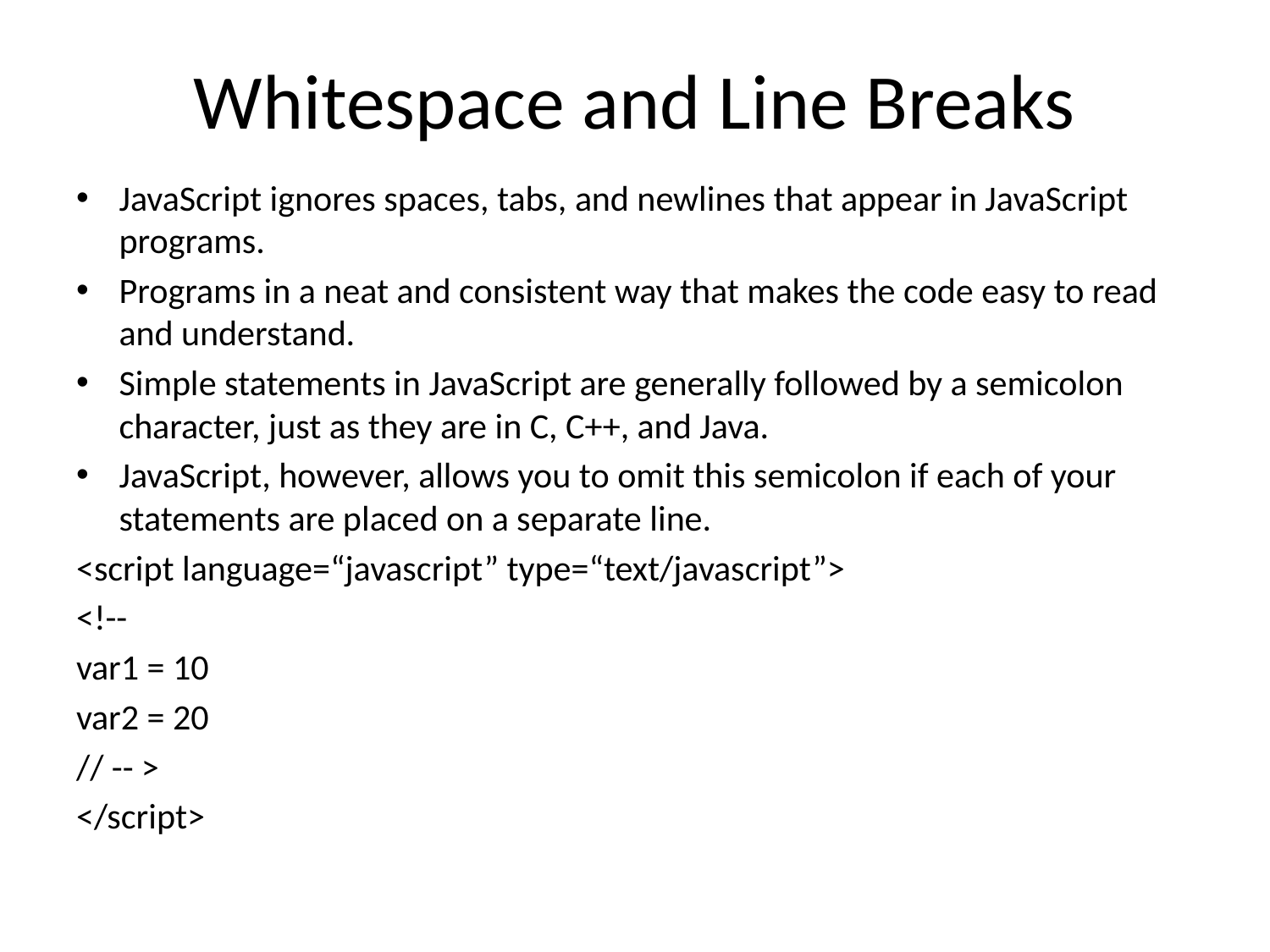

# Whitespace and Line Breaks
JavaScript ignores spaces, tabs, and newlines that appear in JavaScript programs.
Programs in a neat and consistent way that makes the code easy to read and understand.
Simple statements in JavaScript are generally followed by a semicolon character, just as they are in C, C++, and Java.
JavaScript, however, allows you to omit this semicolon if each of your statements are placed on a separate line.
<script language=“javascript” type=“text/javascript”>
<!--
var1 = 10
var2 = 20
// -- >
</script>